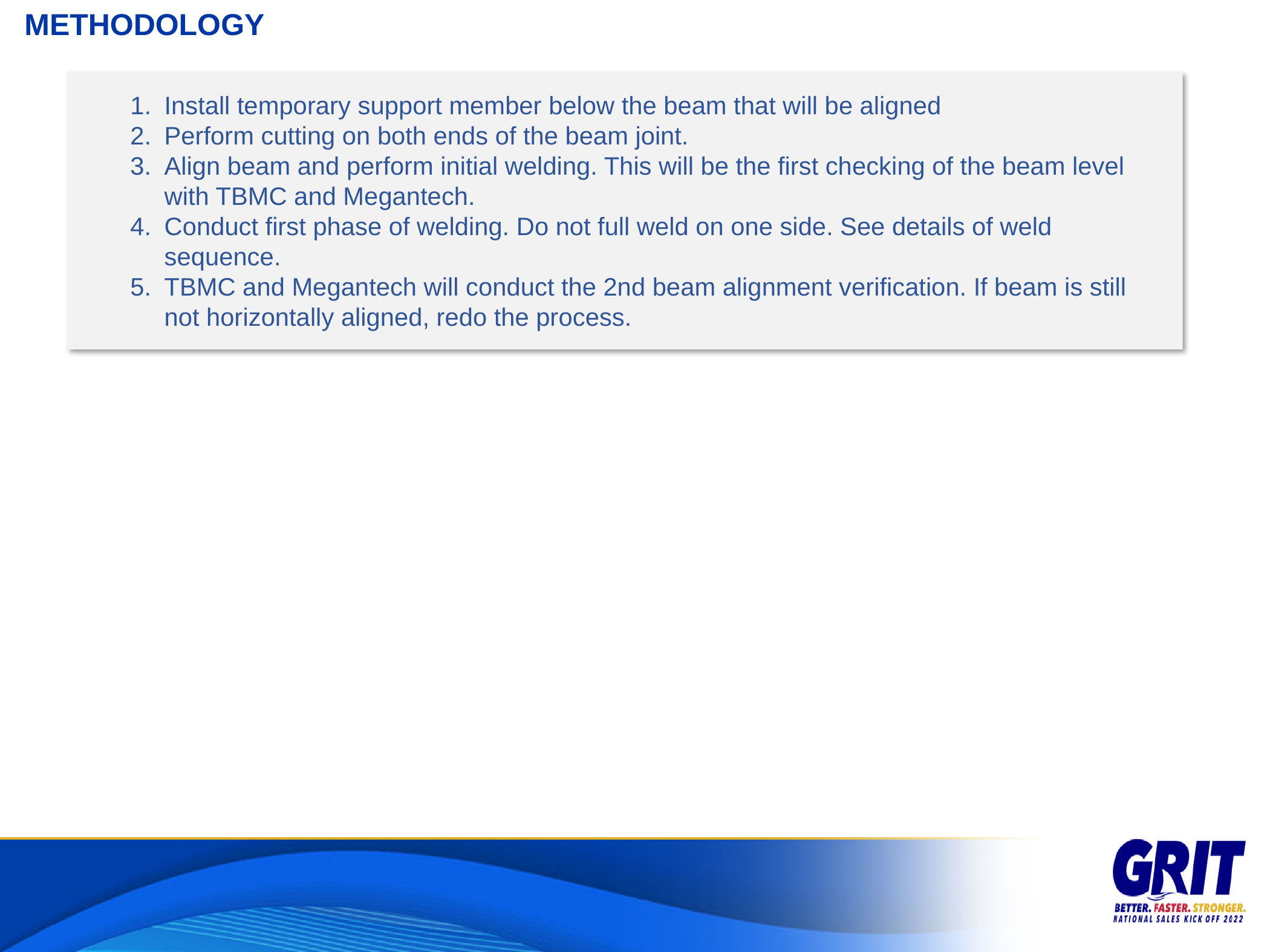

METHODOLOGY
Install temporary support member below the beam that will be aligned
Perform cutting on both ends of the beam joint.
Align beam and perform initial welding. This will be the first checking of the beam level with TBMC and Megantech.
Conduct first phase of welding. Do not full weld on one side. See details of weld sequence.
TBMC and Megantech will conduct the 2nd beam alignment verification. If beam is still not horizontally aligned, redo the process.
2